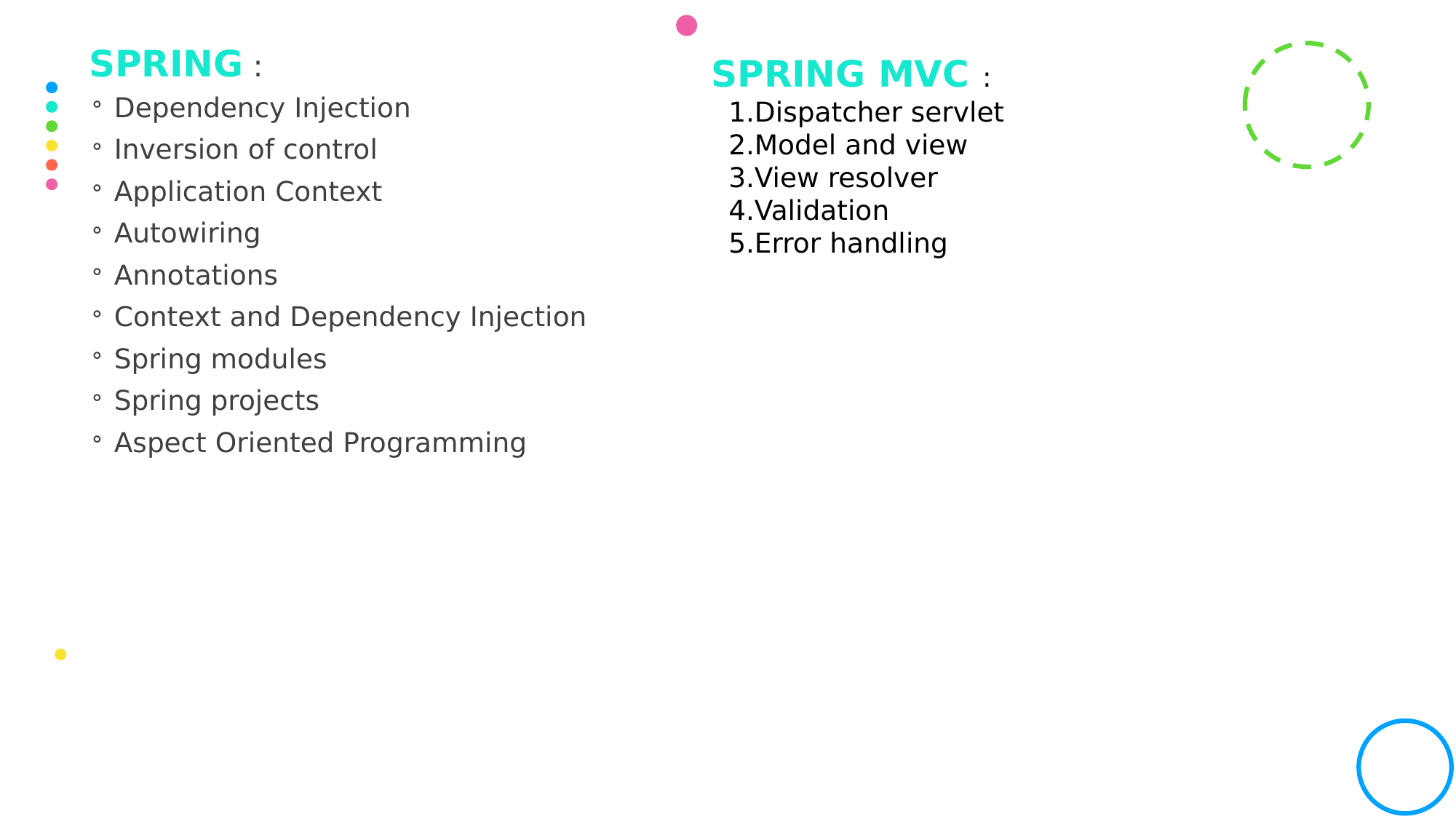

SPRING :
Dependency Injection
Inversion of control
Application Context
Autowiring
Annotations
Context and Dependency Injection
Spring modules
Spring projects
Aspect Oriented Programming

SPRING MVC :
  1.Dispatcher servlet
  2.Model and view
  3.View resolver
  4.Validation
  5.Error handling